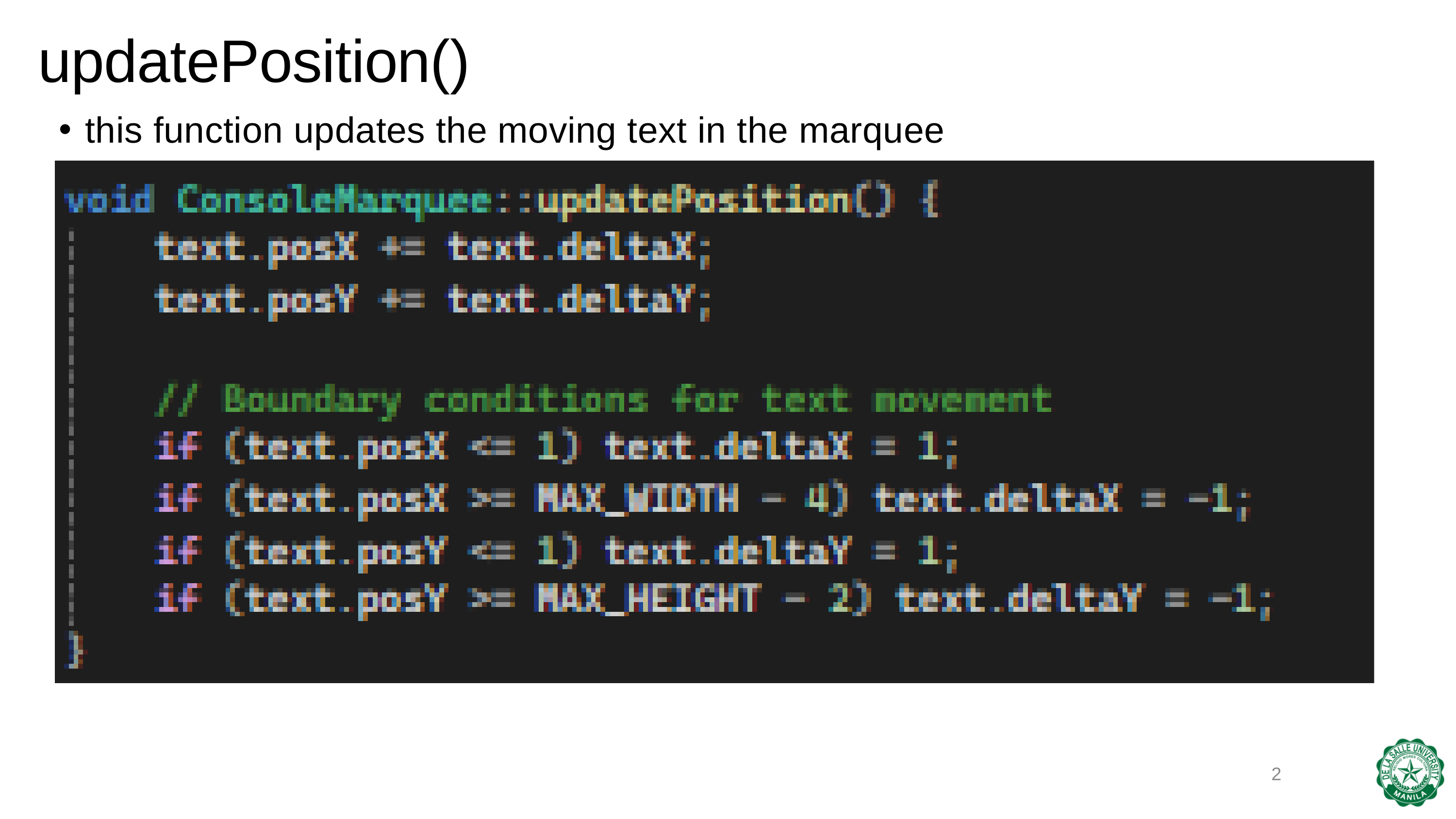

updatePosition()
this function updates the moving text in the marquee

2